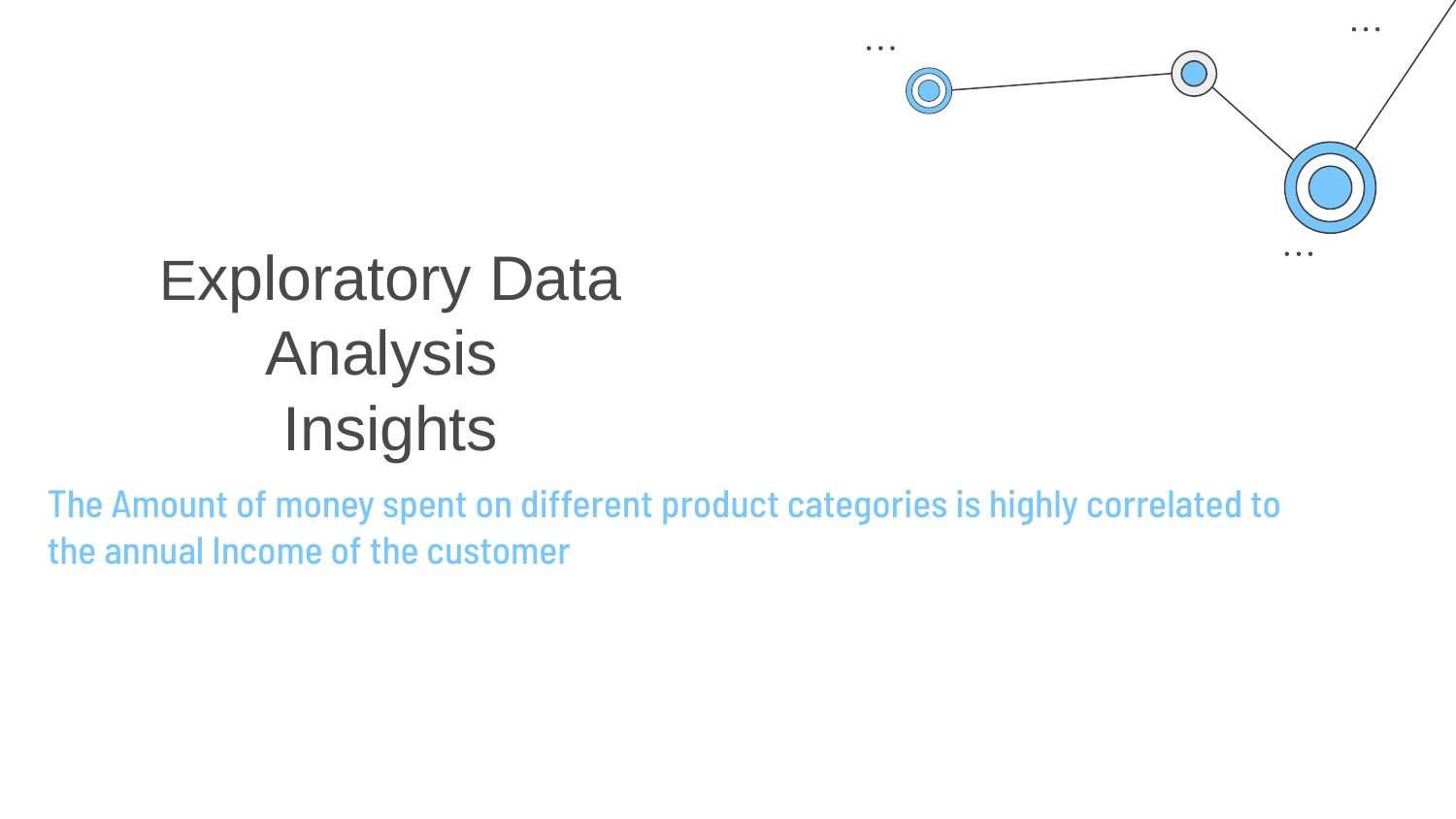

Exploratory Data Analysis
Insights
The Amount of money spent on different product categories is highly correlated to the annual Income of the customer